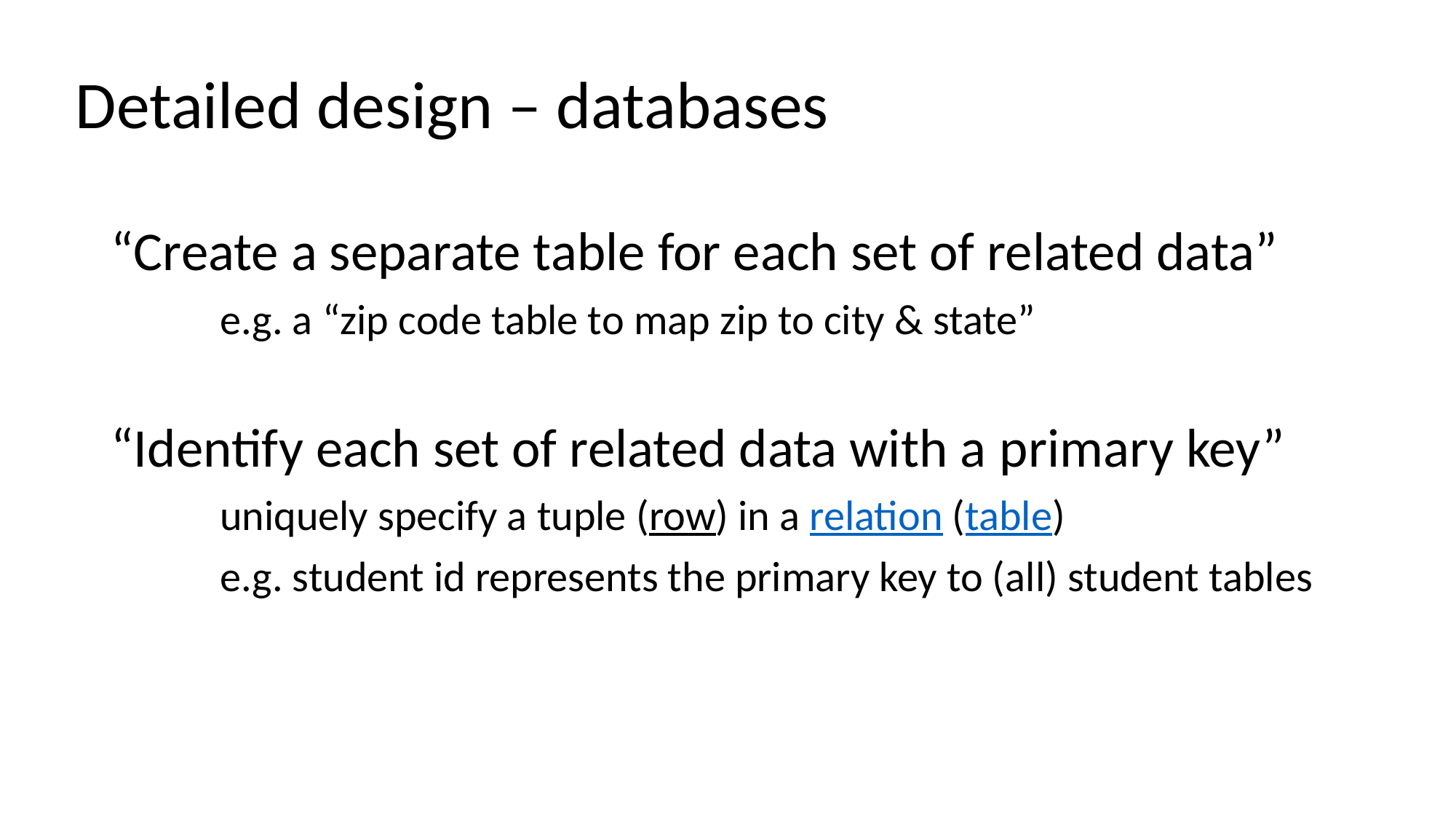

Detailed design – databases
#
“Create a separate table for each set of related data”
	e.g. a “zip code table to map zip to city & state”

“Identify each set of related data with a primary key”
	uniquely specify a tuple (row) in a relation (table)
	e.g. student id represents the primary key to (all) student tables